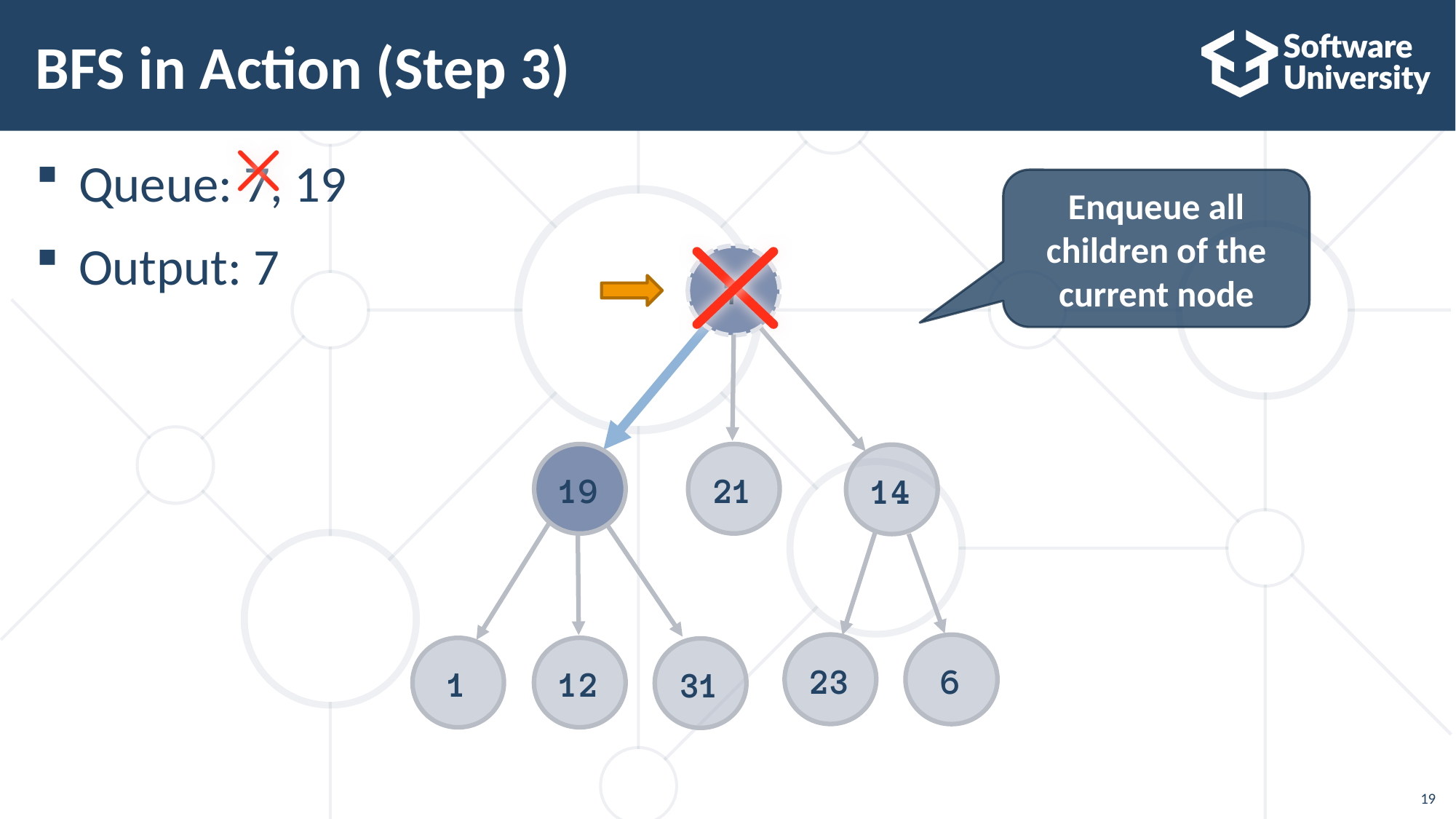

Queue: 7, 19
Output: 7
# BFS in Action (Step 3)
Enqueue all children of the current node
7

21
19
14

23
6
12
1
31

19